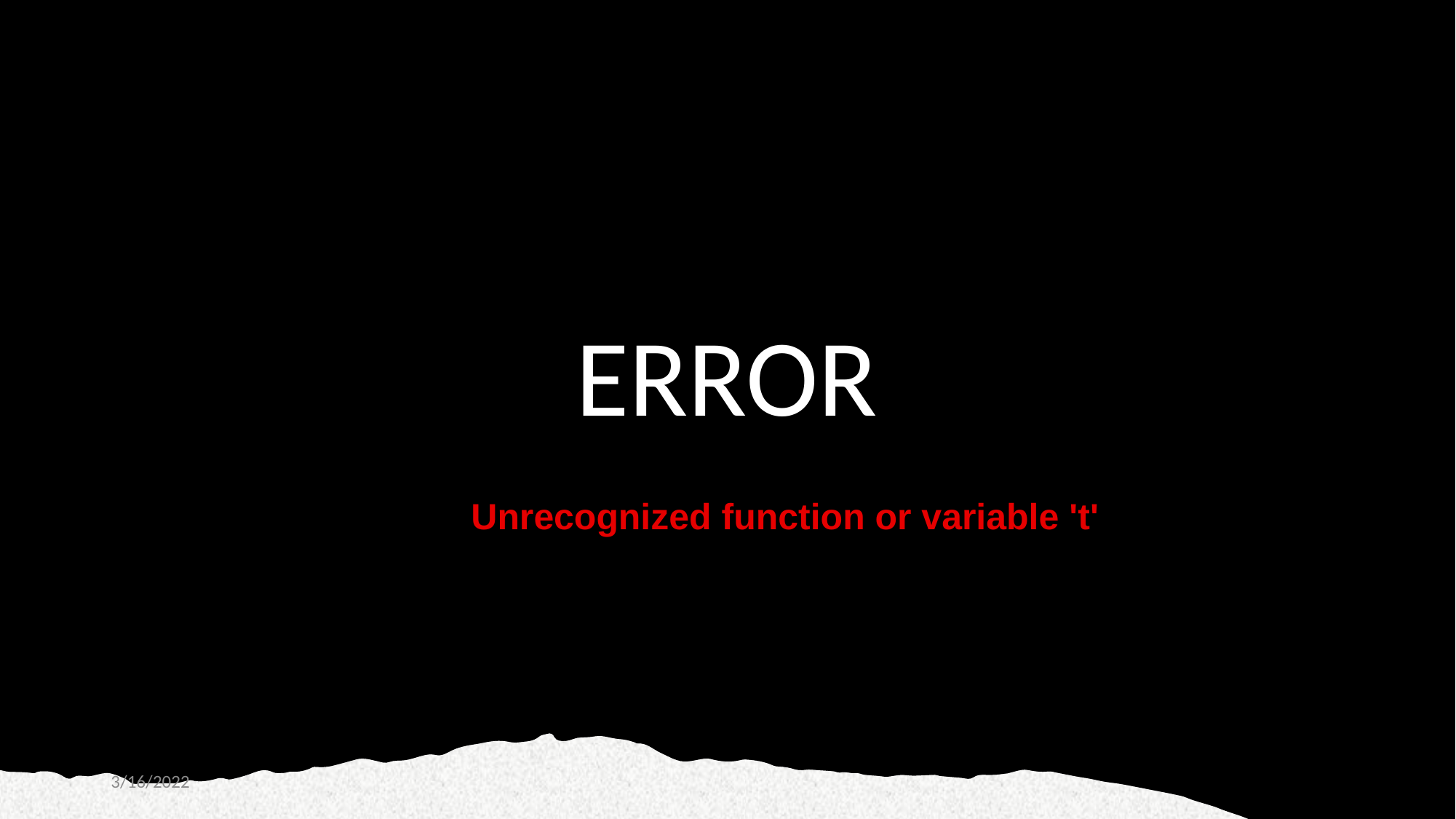

# ERROR
Unrecognized function or variable 't'

3/16/2022
8